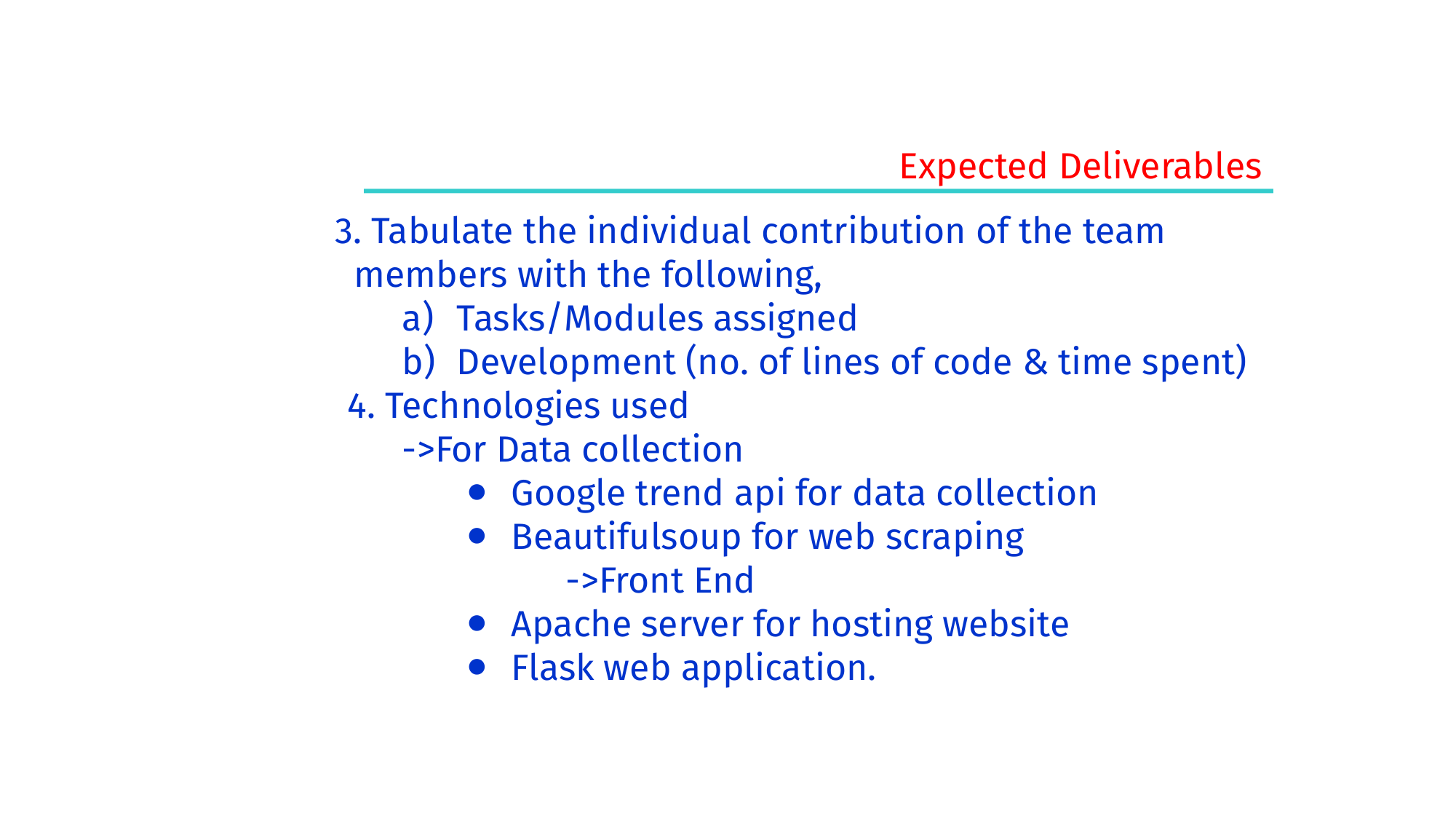

Expected Deliverables

          3. Tabulate the individual contribution of the team
            members with the following,
Tasks/Modules assigned
Development (no. of lines of code & time spent)
4. Technologies used
->For Data collection
Google trend api for data collection
Beautifulsoup for web scraping
			->Front End
Apache server for hosting website
Flask web application.